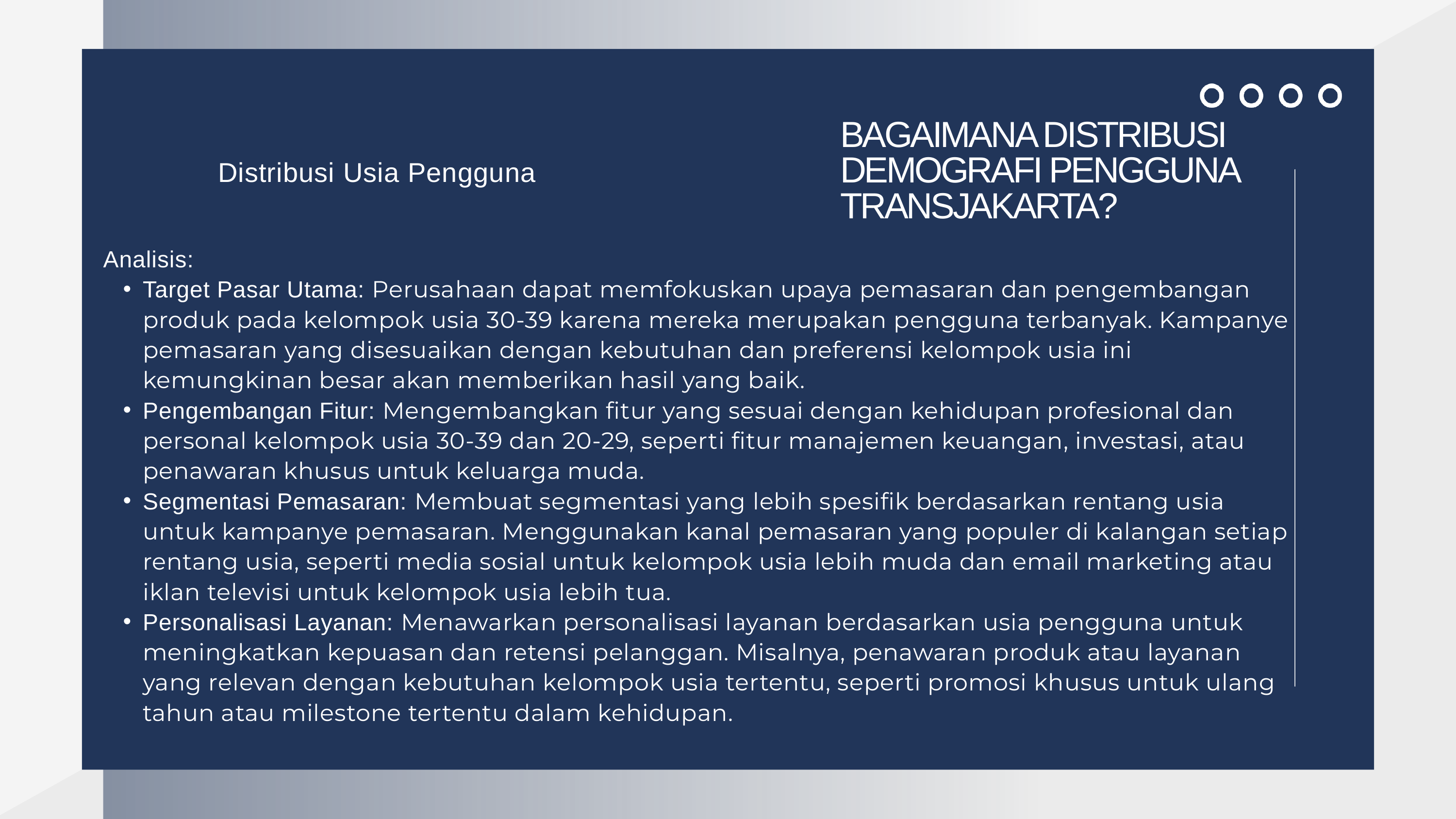

BAGAIMANA DISTRIBUSI DEMOGRAFI PENGGUNA TRANSJAKARTA?
Distribusi Usia Pengguna
Analisis:
Target Pasar Utama: Perusahaan dapat memfokuskan upaya pemasaran dan pengembangan produk pada kelompok usia 30-39 karena mereka merupakan pengguna terbanyak. Kampanye pemasaran yang disesuaikan dengan kebutuhan dan preferensi kelompok usia ini kemungkinan besar akan memberikan hasil yang baik.
Pengembangan Fitur: Mengembangkan fitur yang sesuai dengan kehidupan profesional dan personal kelompok usia 30-39 dan 20-29, seperti fitur manajemen keuangan, investasi, atau penawaran khusus untuk keluarga muda.
Segmentasi Pemasaran: Membuat segmentasi yang lebih spesifik berdasarkan rentang usia untuk kampanye pemasaran. Menggunakan kanal pemasaran yang populer di kalangan setiap rentang usia, seperti media sosial untuk kelompok usia lebih muda dan email marketing atau iklan televisi untuk kelompok usia lebih tua.
Personalisasi Layanan: Menawarkan personalisasi layanan berdasarkan usia pengguna untuk meningkatkan kepuasan dan retensi pelanggan. Misalnya, penawaran produk atau layanan yang relevan dengan kebutuhan kelompok usia tertentu, seperti promosi khusus untuk ulang tahun atau milestone tertentu dalam kehidupan.